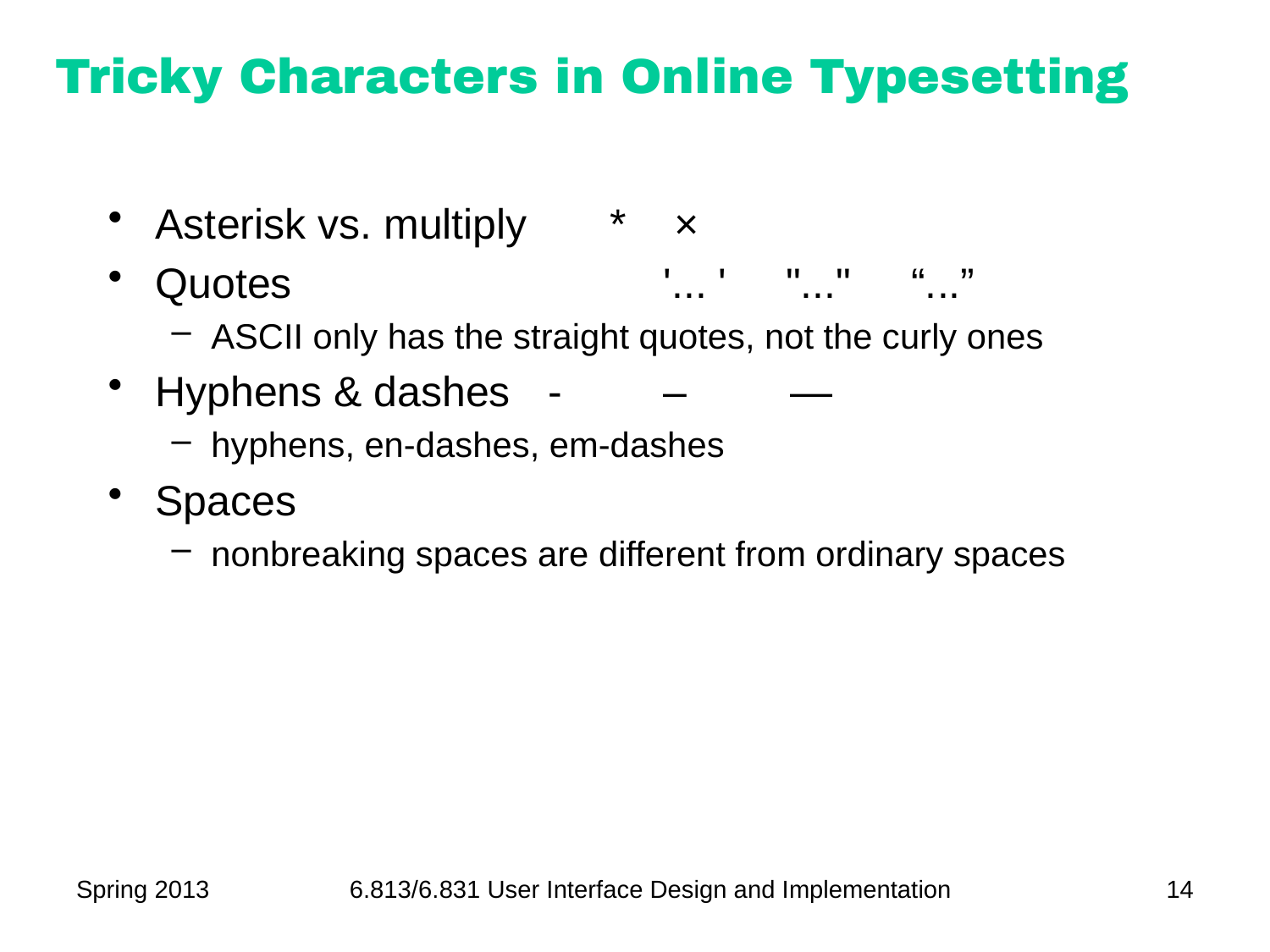

# Tricky Characters in Online Typesetting
Asterisk vs. multiply       *    ×
Quotes			'... '     "..."     “...”
ASCII only has the straight quotes, not the curly ones
Hyphens & dashes	 -	–	—
hyphens, en-dashes, em-dashes
Spaces
nonbreaking spaces are different from ordinary spaces

Spring 2013
6.813/6.831 User Interface Design and Implementation
14